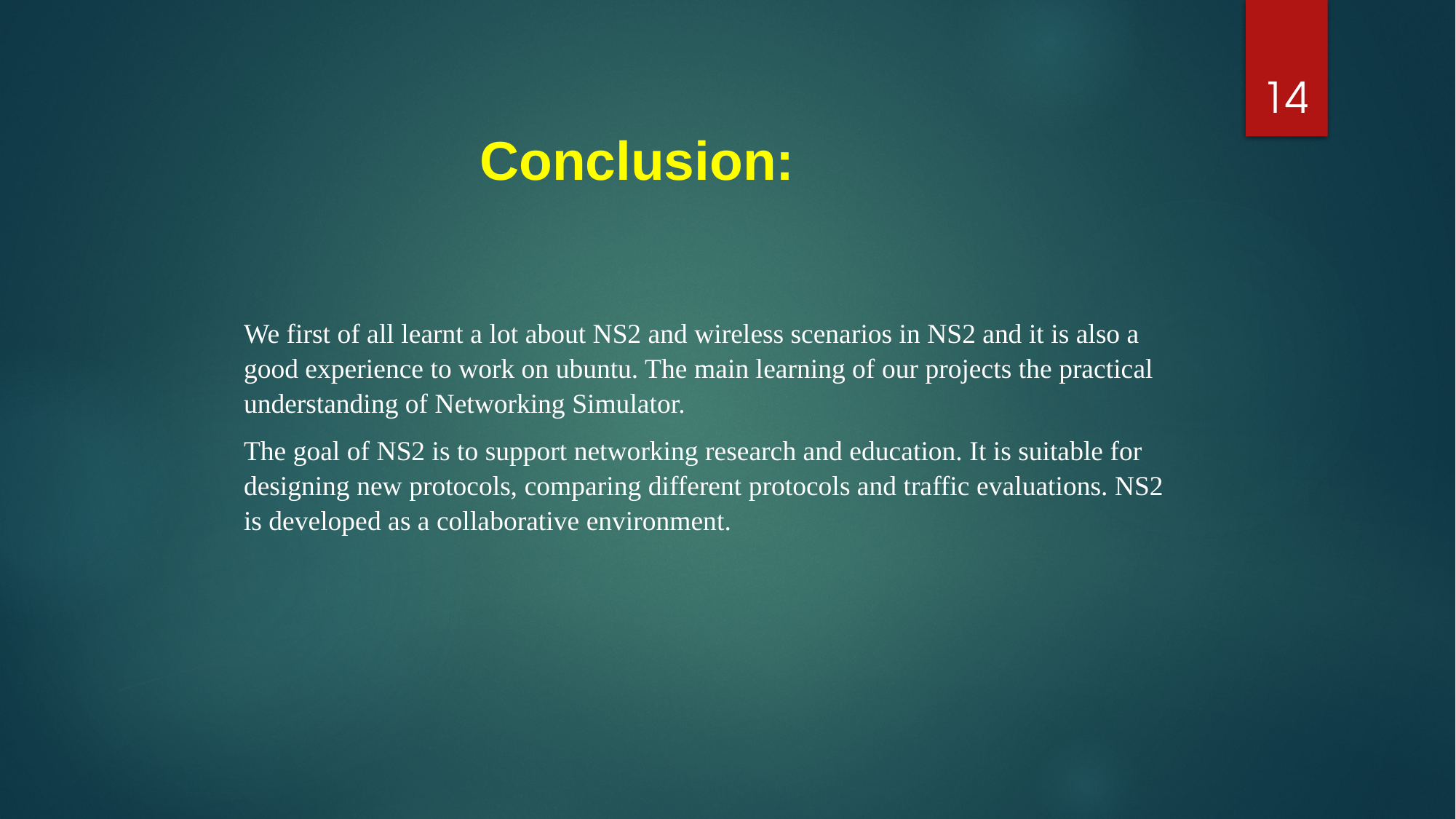

14
Conclusion:
We first of all learnt a lot about NS2 and wireless scenarios in NS2 and it is also a good experience to work on ubuntu. The main learning of our projects the practical understanding of Networking Simulator.
The goal of NS2 is to support networking research and education. It is suitable for designing new protocols, comparing different protocols and traffic evaluations. NS2 is developed as a collaborative environment.